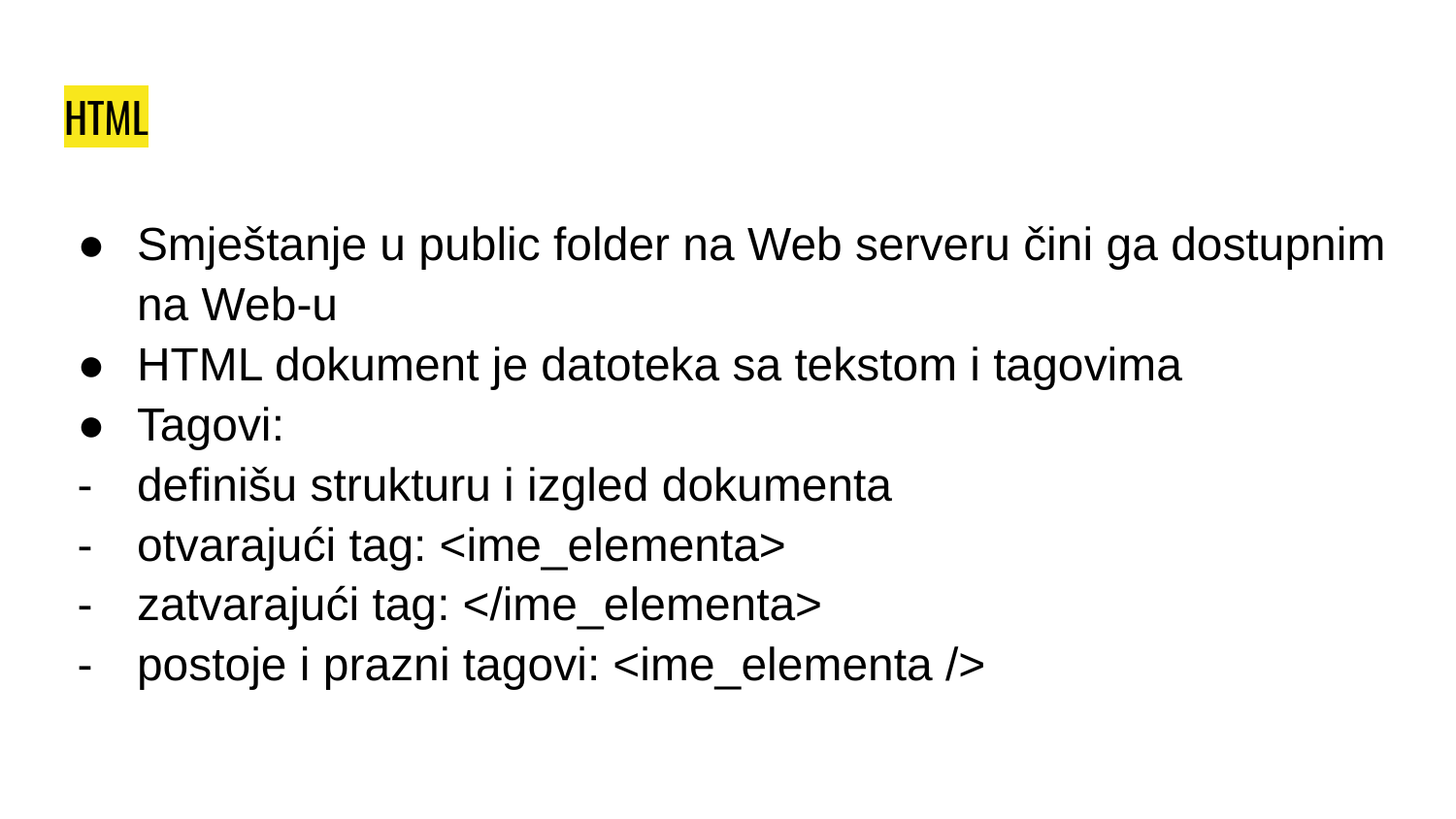

# HTML
Smještanje u public folder na Web serveru čini ga dostupnim na Web-u
HTML dokument je datoteka sa tekstom i tagovima
Tagovi:
definišu strukturu i izgled dokumenta
otvarajući tag: <ime_elementa>
zatvarajući tag: </ime_elementa>
postoje i prazni tagovi: <ime_elementa />